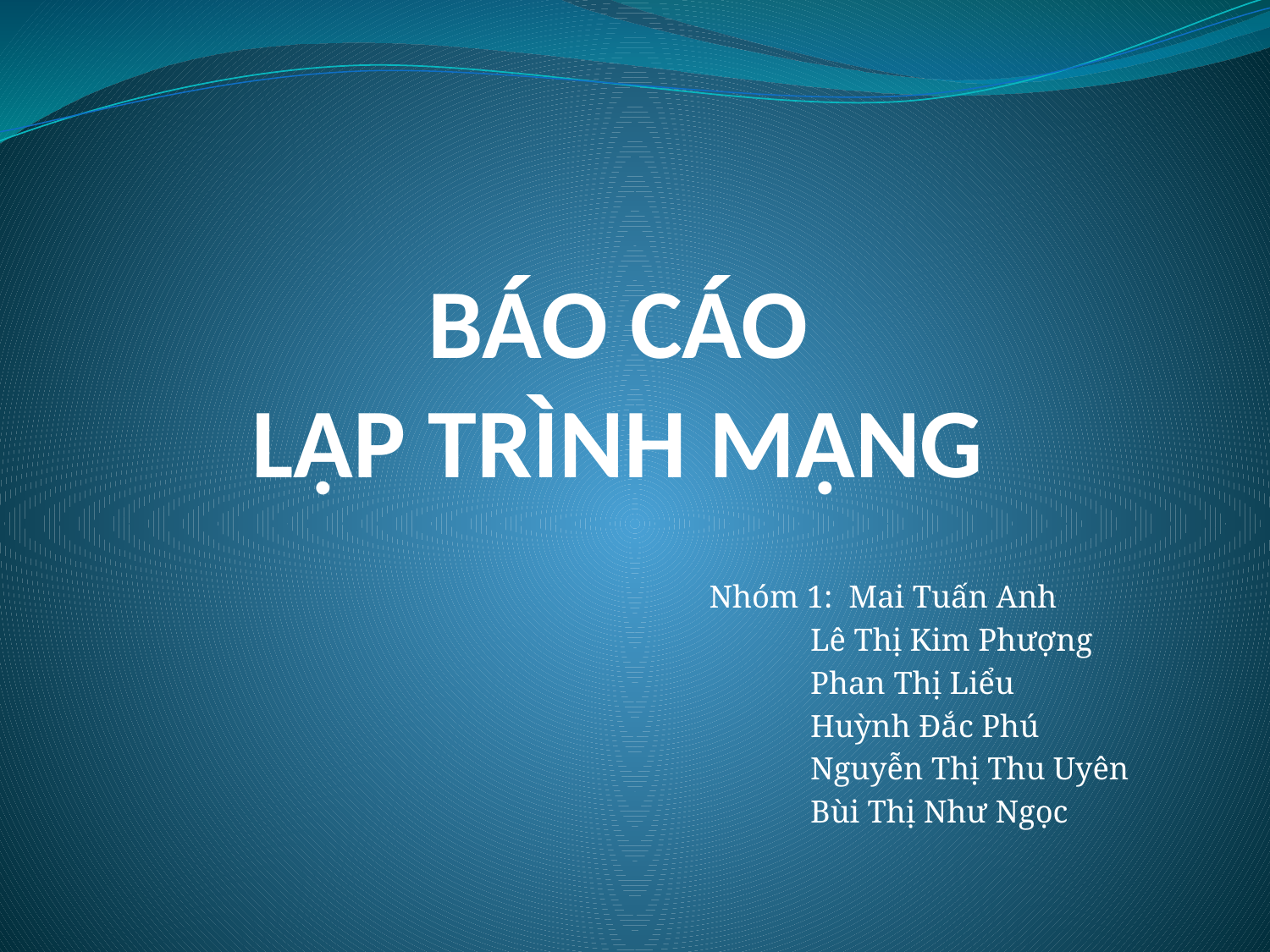

# BÁO CÁO LẬP TRÌNH MẠNG
Nhóm 1:  Mai Tuấn Anh
	  Lê Thị Kim Phượng
	  Phan Thị Liểu
	  Huỳnh Đắc Phú
	  Nguyễn Thị Thu Uyên
	  Bùi Thị Như Ngọc